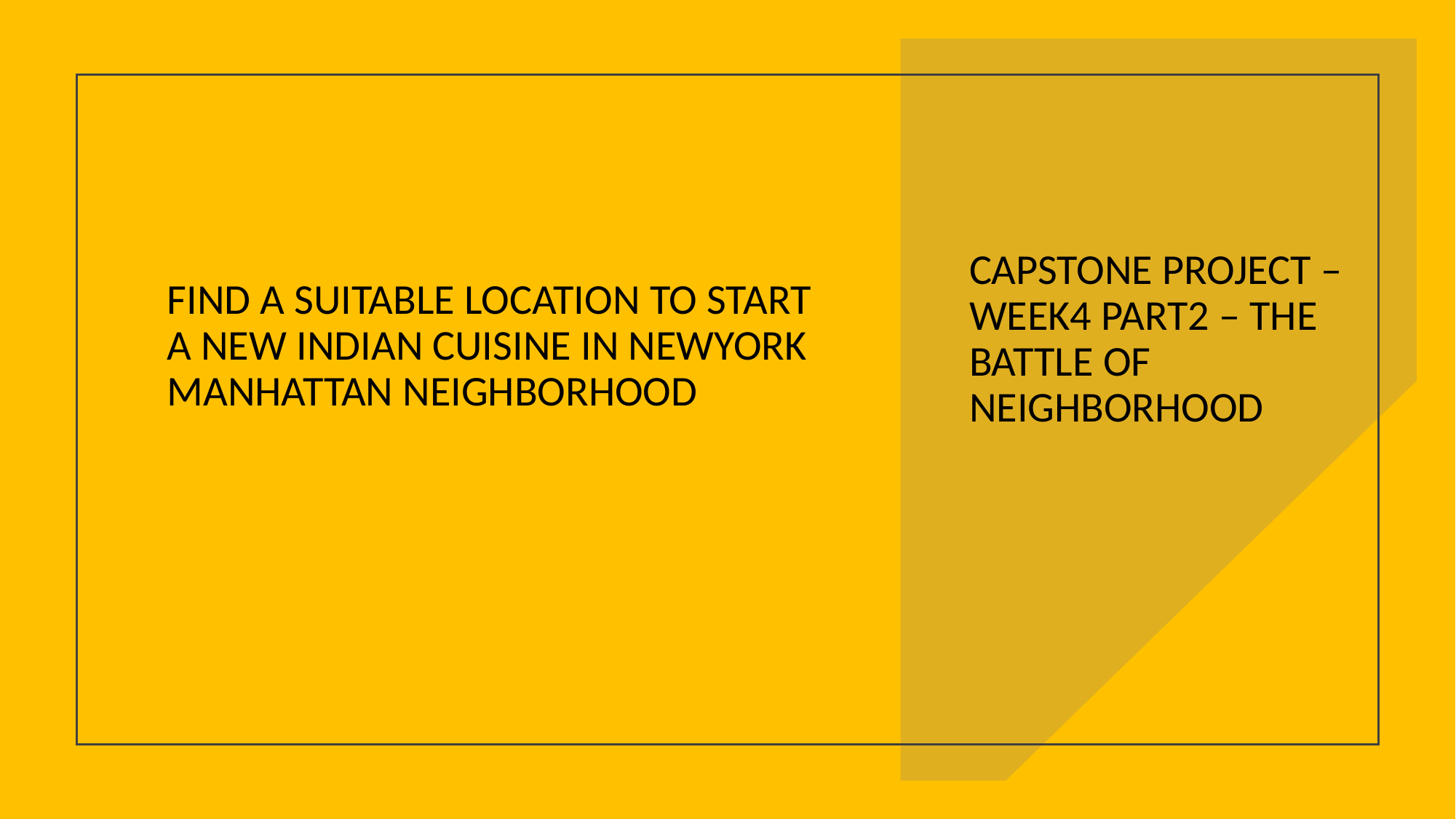

# CAPSTONE PROJECT – WEEK4 PART2 – THE BATTLE OF NEIGHBORHOOD
FIND A SUITABLE LOCATION TO START A NEW INDIAN CUISINE IN NEWYORK MANHATTAN NEIGHBORHOOD